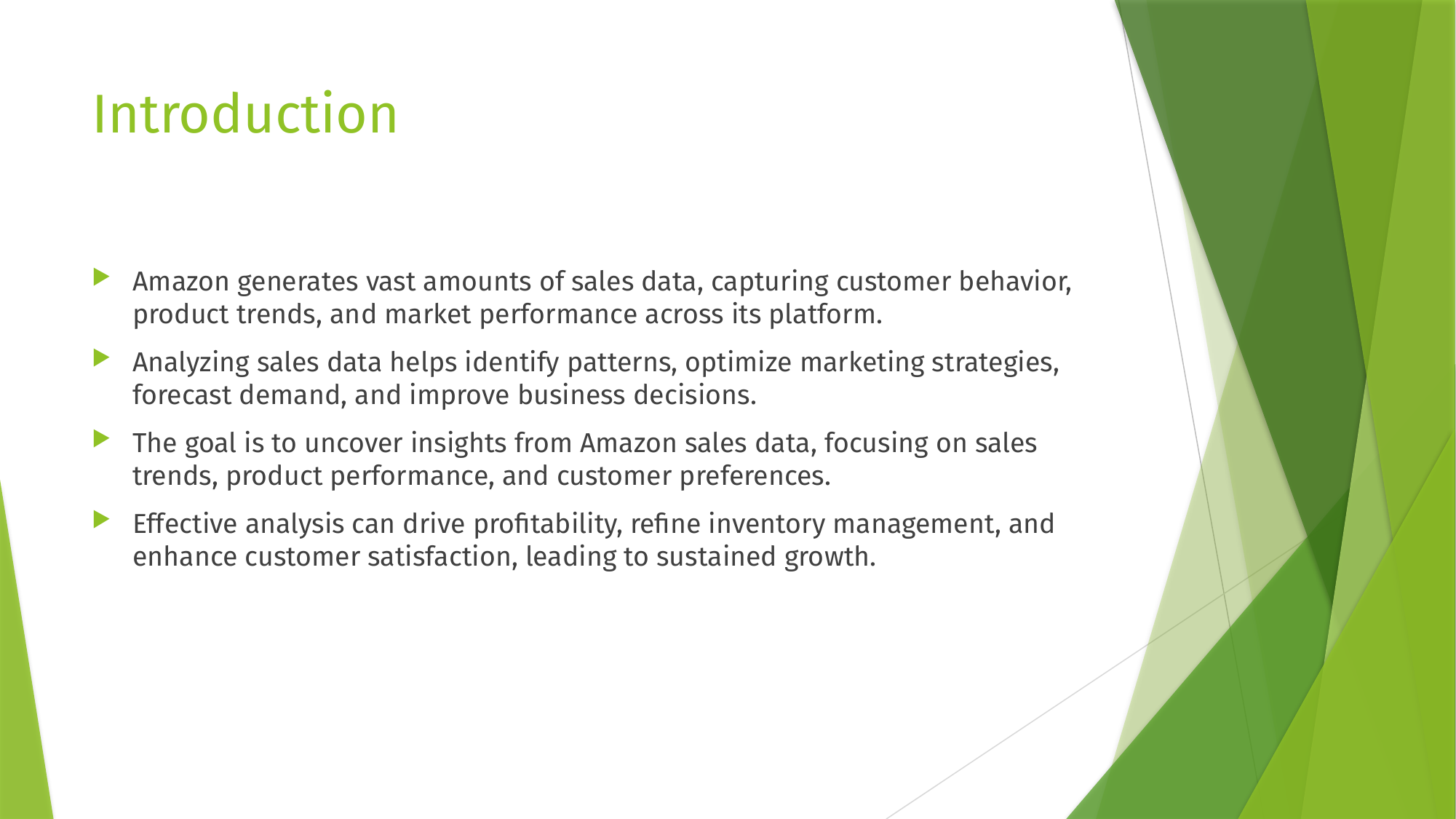

# Introduction
Amazon generates vast amounts of sales data, capturing customer behavior, product trends, and market performance across its platform.
Analyzing sales data helps identify patterns, optimize marketing strategies, forecast demand, and improve business decisions.
The goal is to uncover insights from Amazon sales data, focusing on sales trends, product performance, and customer preferences.
Effective analysis can drive profitability, refine inventory management, and enhance customer satisfaction, leading to sustained growth.